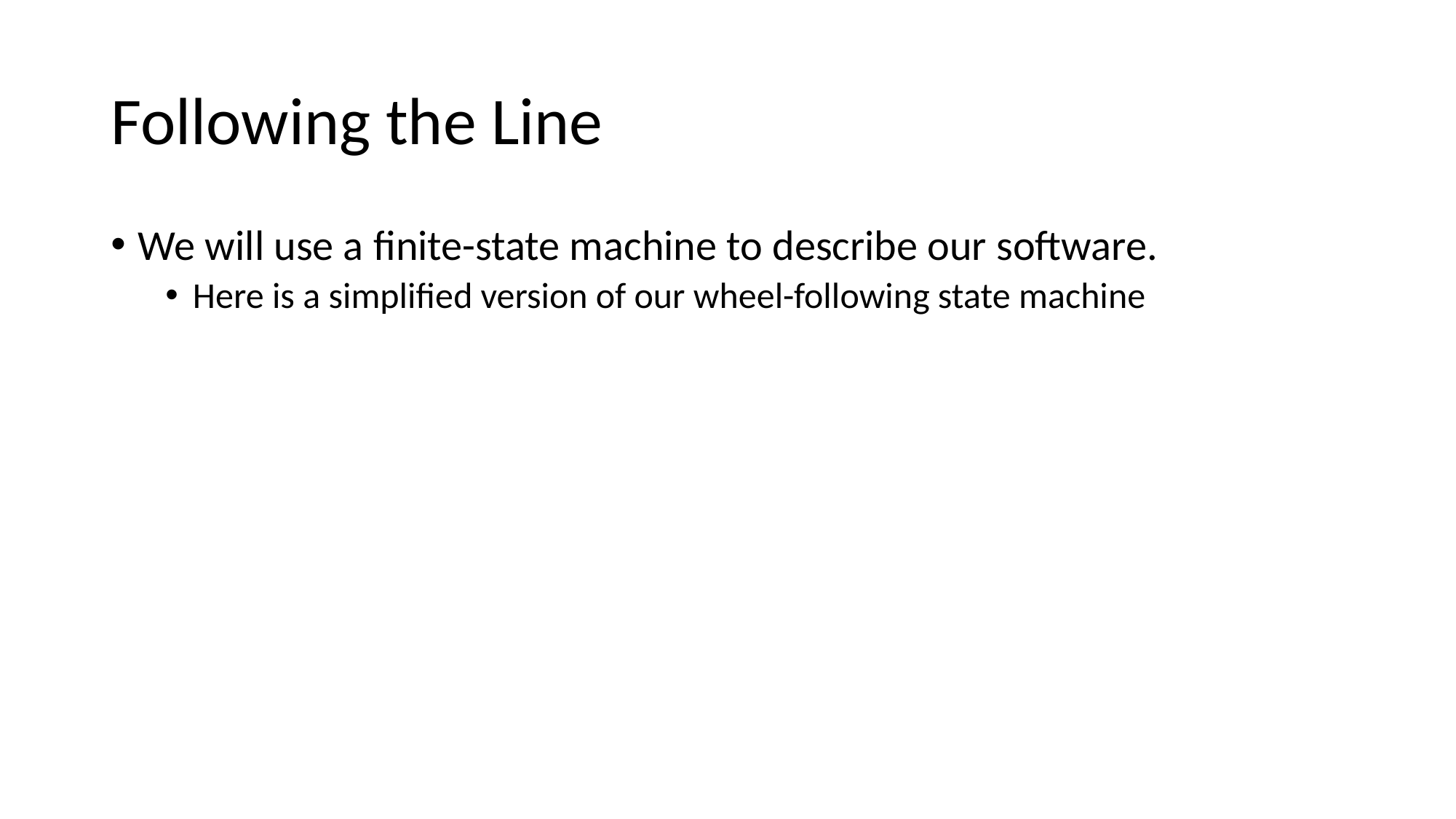

# Following the Line
We will use a finite-state machine to describe our software.
Here is a simplified version of our wheel-following state machine